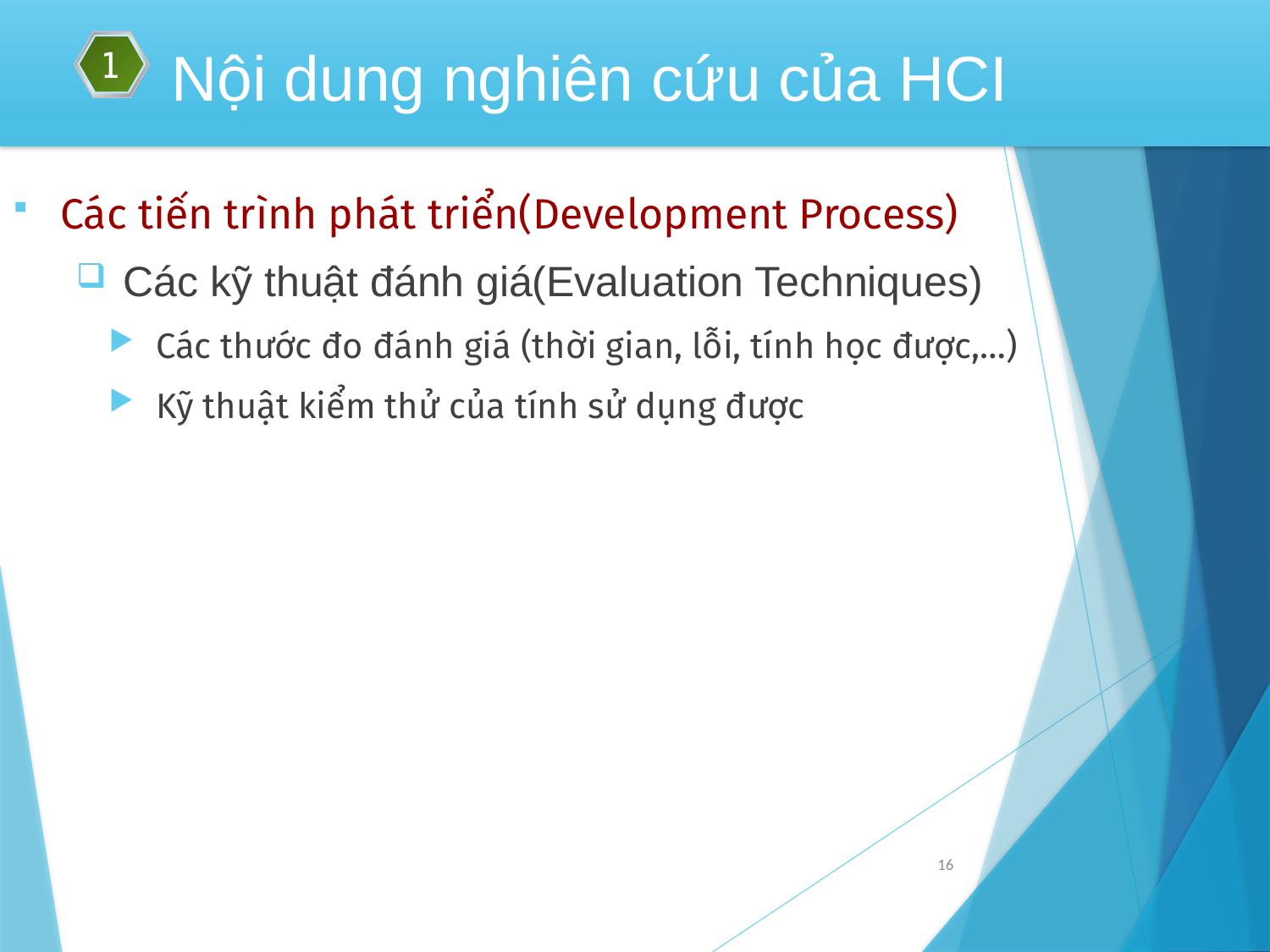

1
Nội dung nghiên cứu của HCI
Các tiến trình phát triển(Development Process)
Các kỹ thuật đánh giá(Evaluation Techniques)
Các thước đo đánh giá (thời gian, lỗi, tính học được,…)
Kỹ thuật kiểm thử của tính sử dụng được
16